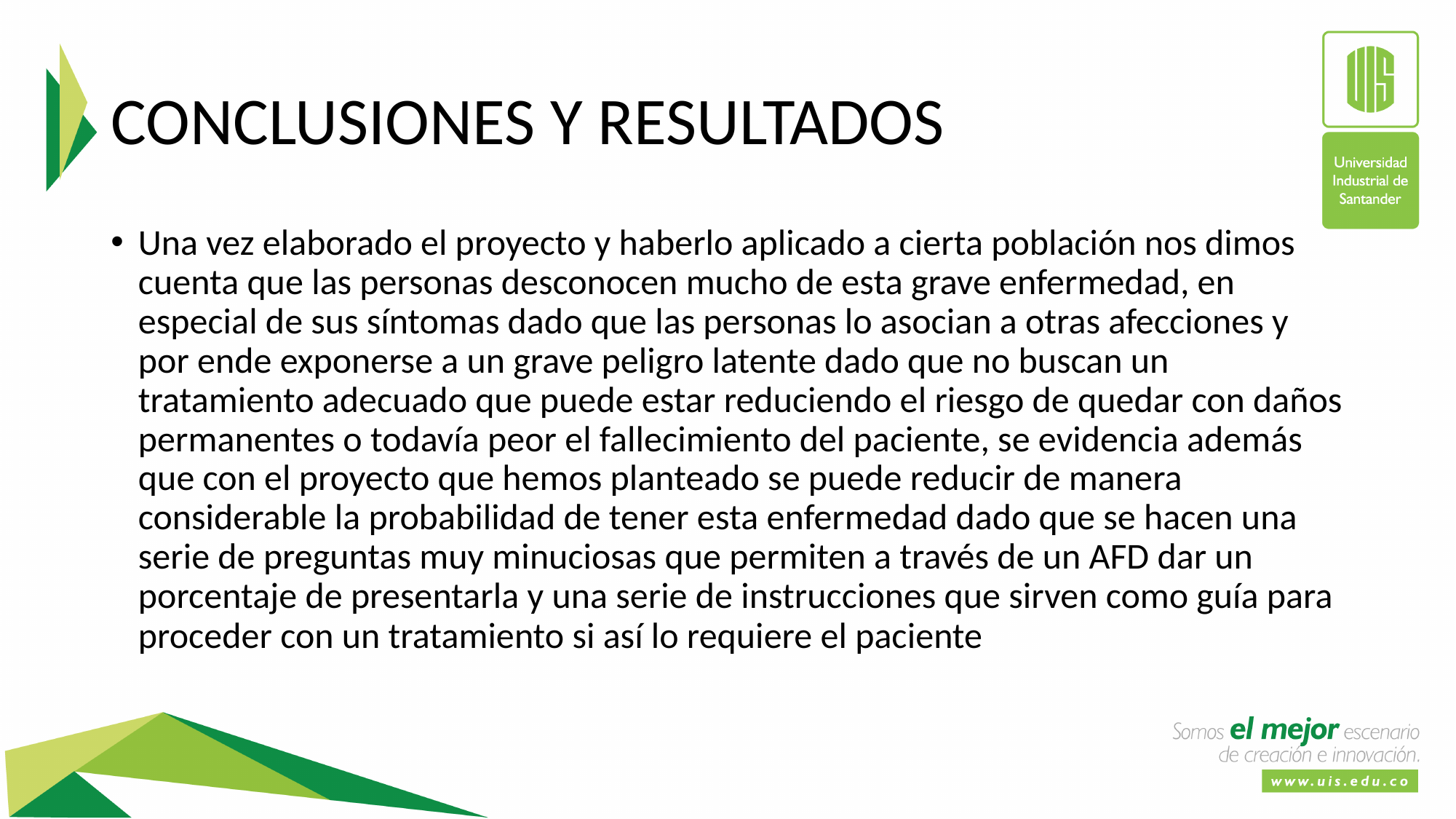

# CONCLUSIONES Y RESULTADOS
Una vez elaborado el proyecto y haberlo aplicado a cierta población nos dimos cuenta que las personas desconocen mucho de esta grave enfermedad, en especial de sus síntomas dado que las personas lo asocian a otras afecciones y por ende exponerse a un grave peligro latente dado que no buscan un tratamiento adecuado que puede estar reduciendo el riesgo de quedar con daños permanentes o todavía peor el fallecimiento del paciente, se evidencia además que con el proyecto que hemos planteado se puede reducir de manera considerable la probabilidad de tener esta enfermedad dado que se hacen una serie de preguntas muy minuciosas que permiten a través de un AFD dar un porcentaje de presentarla y una serie de instrucciones que sirven como guía para proceder con un tratamiento si así lo requiere el paciente